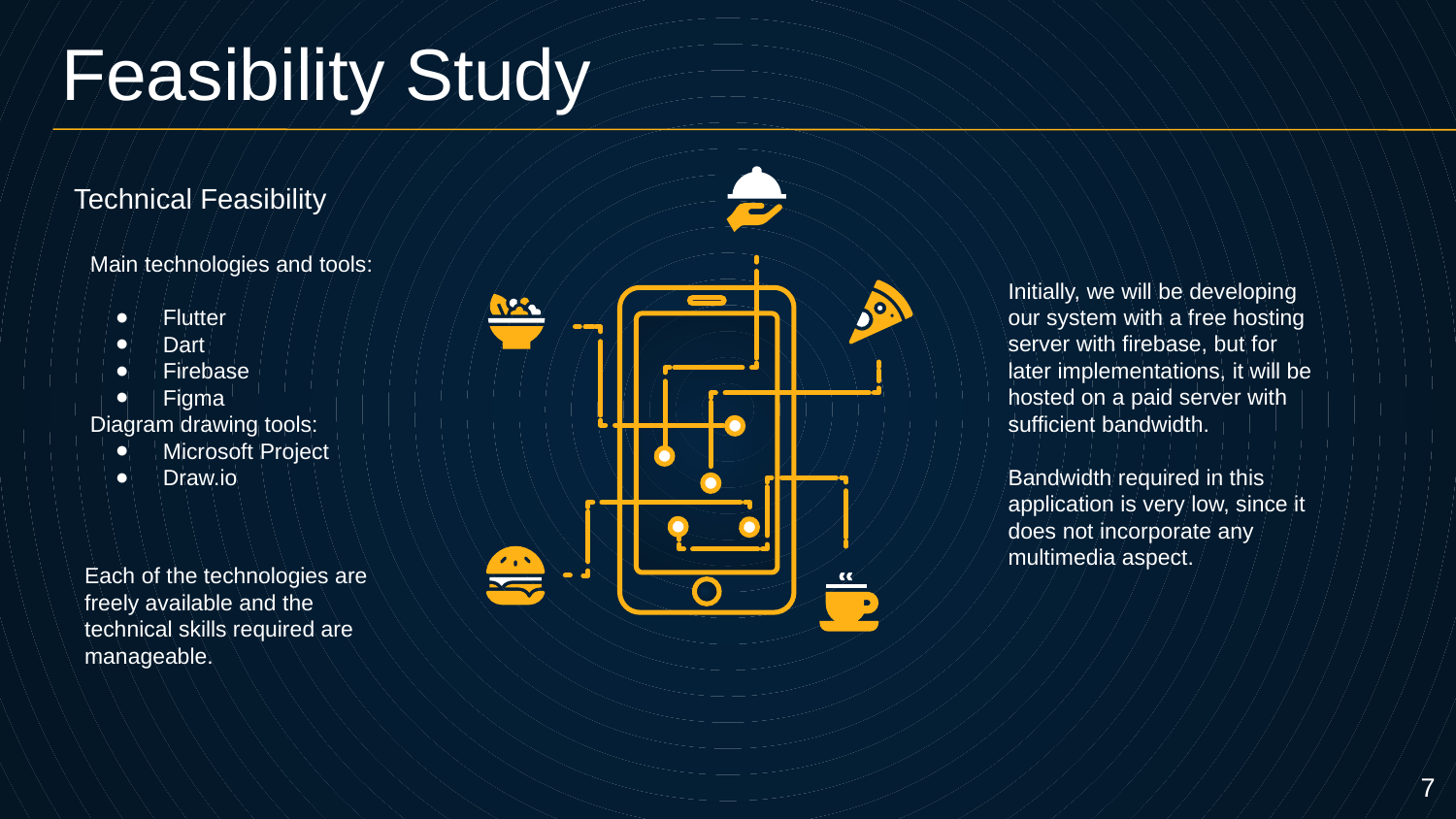

# Feasibility Study

Technical Feasibility
Main technologies and tools:

Flutter
Dart
Firebase
Figma
Diagram drawing tools:
Microsoft Project
Draw.io

Initially, we will be developing our system with a free hosting server with firebase, but for later implementations, it will be hosted on a paid server with sufficient bandwidth.

Bandwidth required in this application is very low, since it does not incorporate any multimedia aspect.

Each of the technologies are freely available and the technical skills required are manageable.

7